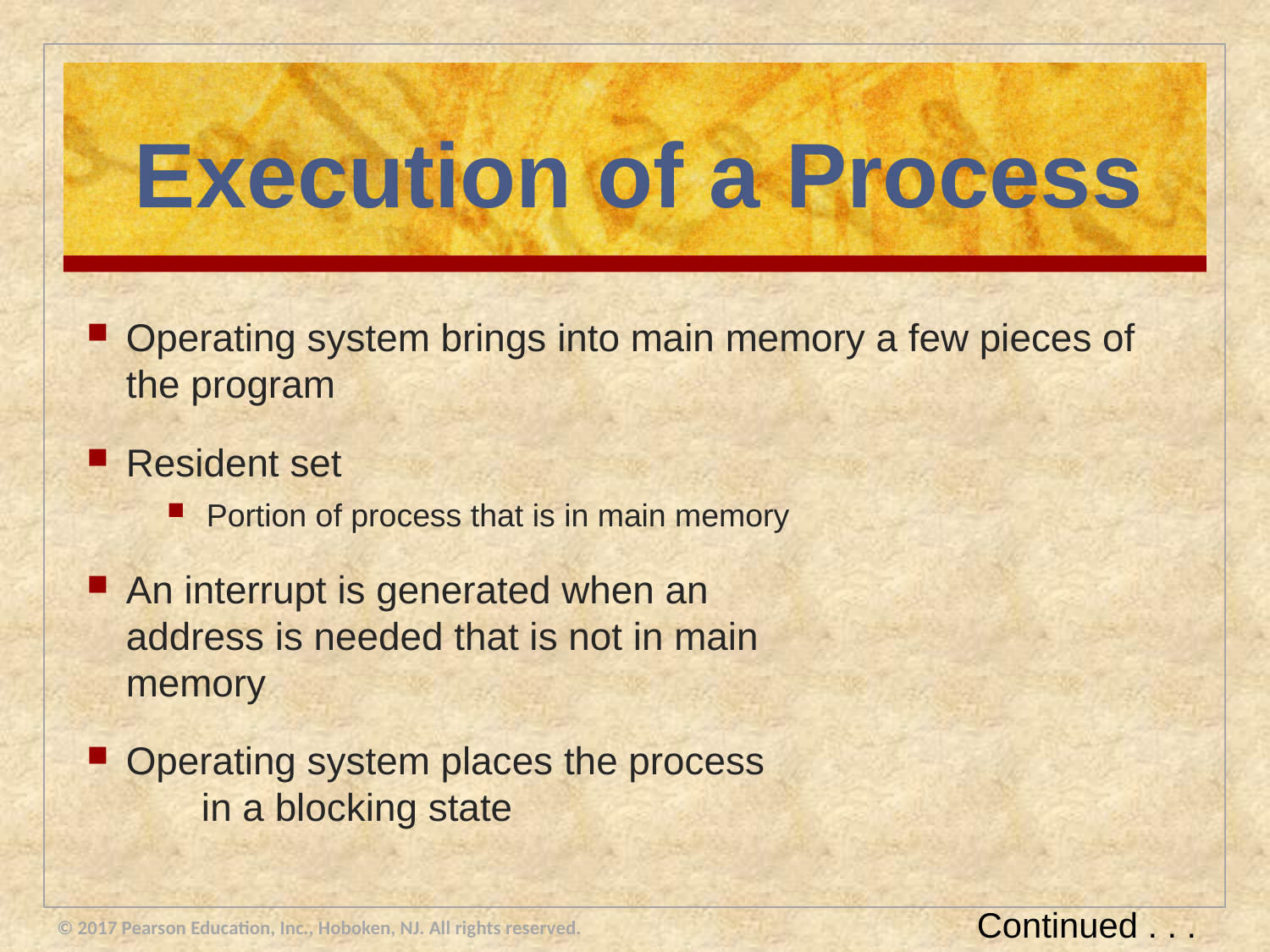

# Execution of a Process
Operating system brings into main memory a few pieces of the program
Resident set
Portion of process that is in main memory
An interrupt is generated when an                                       address is needed that is not in main                                 memory
Operating system places the process                                              in a blocking state

Continued . . .
© 2017 Pearson Education, Inc., Hoboken, NJ. All rights reserved.